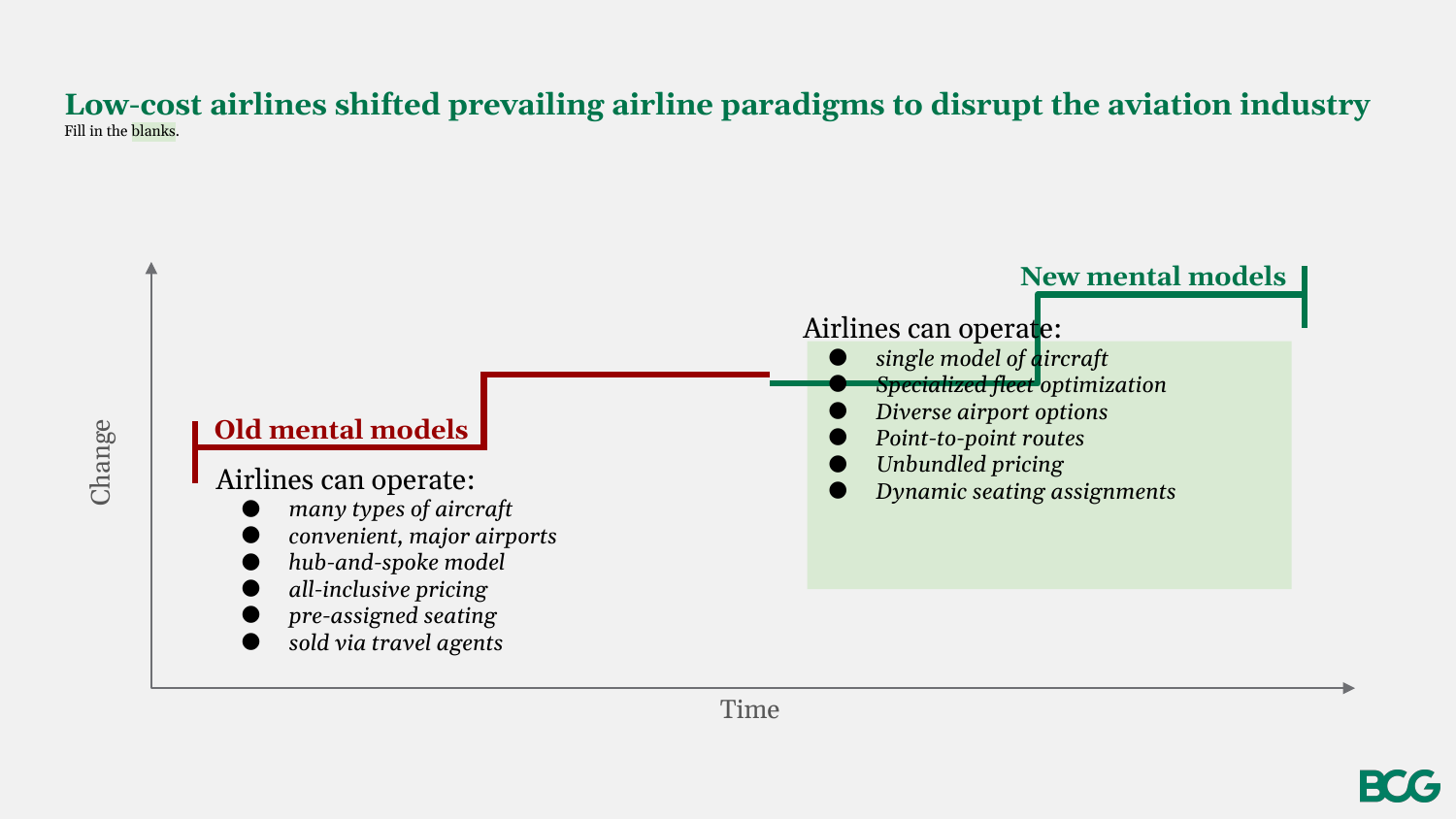

# Low-cost airlines shifted prevailing airline paradigms to disrupt the aviation industry
Fill in the blanks.
New mental models

Airlines can operate:
single model of aircraft
Specialized fleet optimization
Diverse airport options
Point-to-point routes
Unbundled pricing
Dynamic seating assignments

Old mental models
Airlines can operate:
many types of aircraft
convenient, major airports
hub-and-spoke model
all-inclusive pricing
pre-assigned seating
sold via travel agents
Change
Time